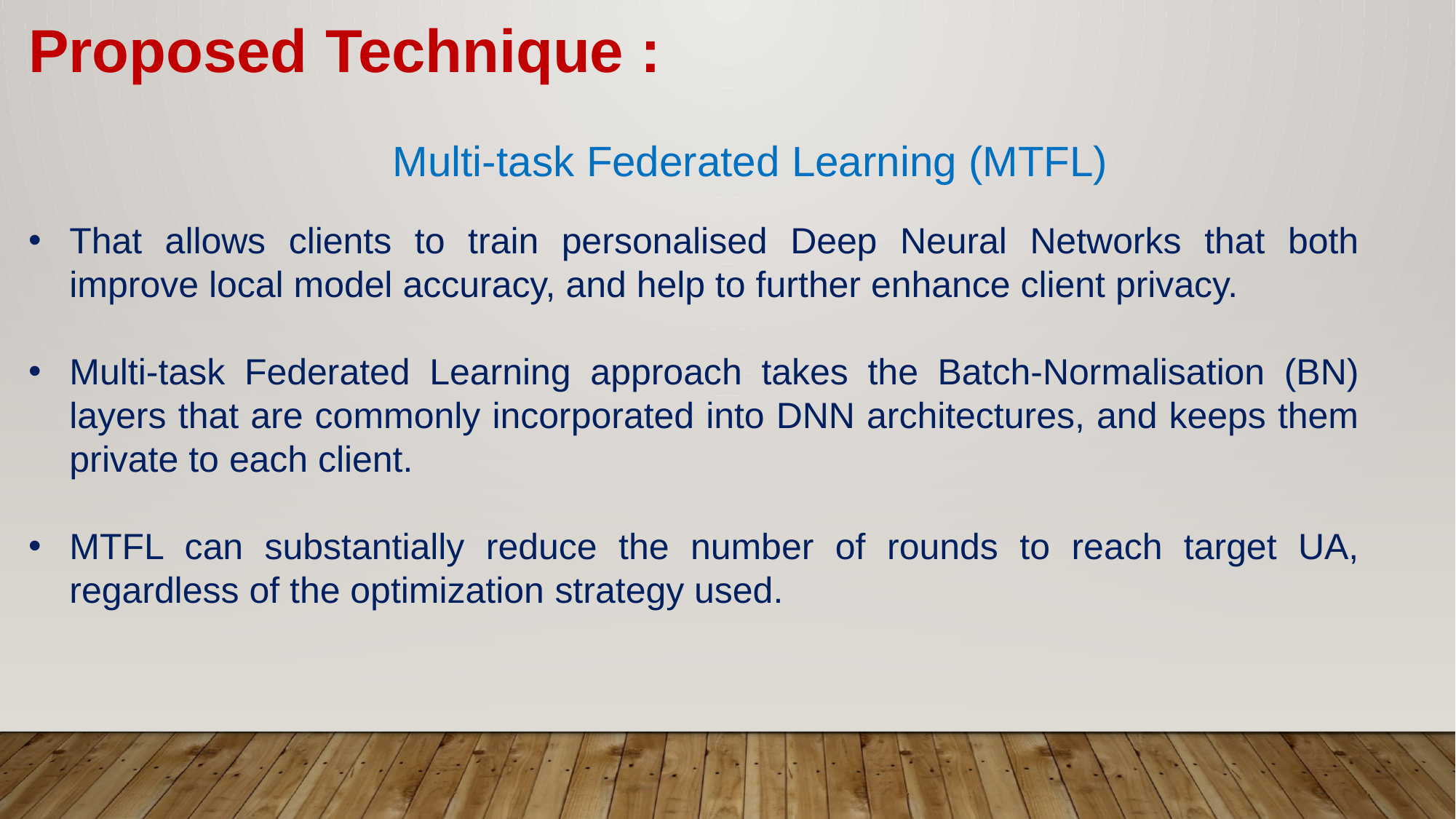

Proposed Technique :
Multi-task Federated Learning (MTFL)
That allows clients to train personalised Deep Neural Networks that both improve local model accuracy, and help to further enhance client privacy.

Multi-task Federated Learning approach takes the Batch-Normalisation (BN) layers that are commonly incorporated into DNN architectures, and keeps them private to each client.

MTFL can substantially reduce the number of rounds to reach target UA, regardless of the optimization strategy used.